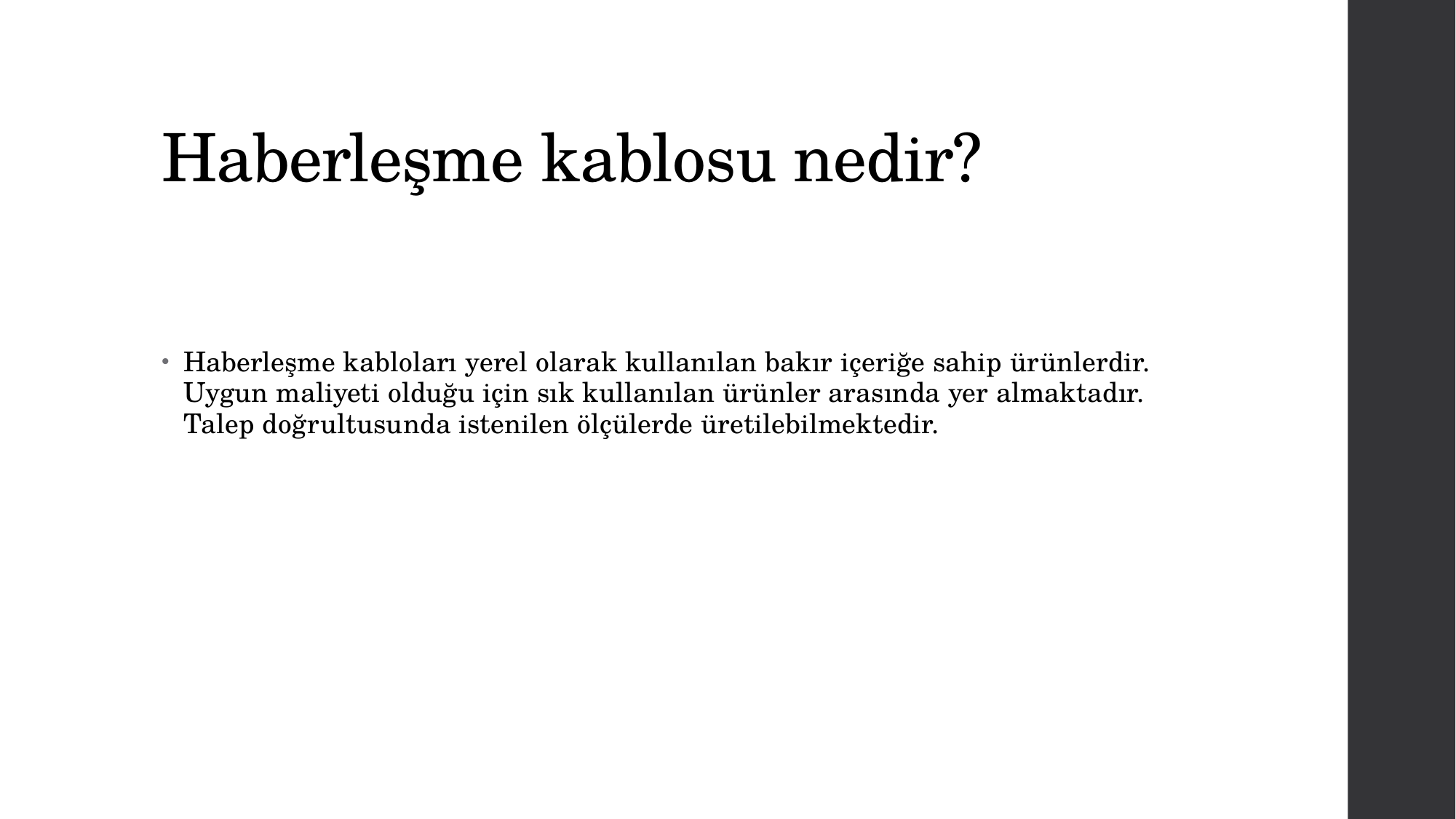

# Haberleşme kablosu nedir?
Haberleşme kabloları yerel olarak kullanılan bakır içeriğe sahip ürünlerdir. Uygun maliyeti olduğu için sık kullanılan ürünler arasında yer almaktadır. Talep doğrultusunda istenilen ölçülerde üretilebilmektedir.